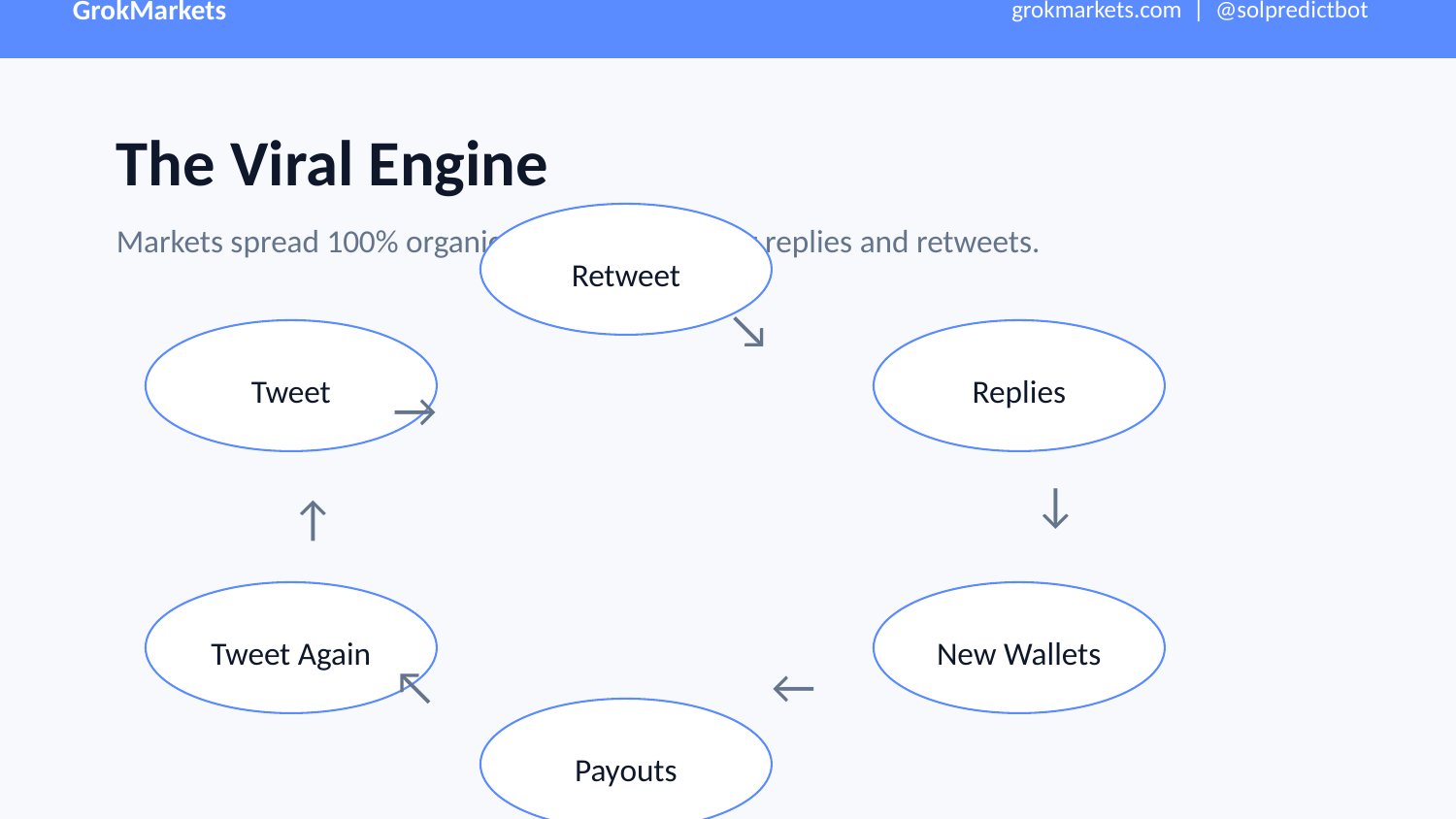

The Viral Engine
Markets spread 100% organically through Twitter replies and retweets.

Retweet
↘

Tweet
Replies
→
↓
↑

Tweet Again
New Wallets
↖
←

Payouts